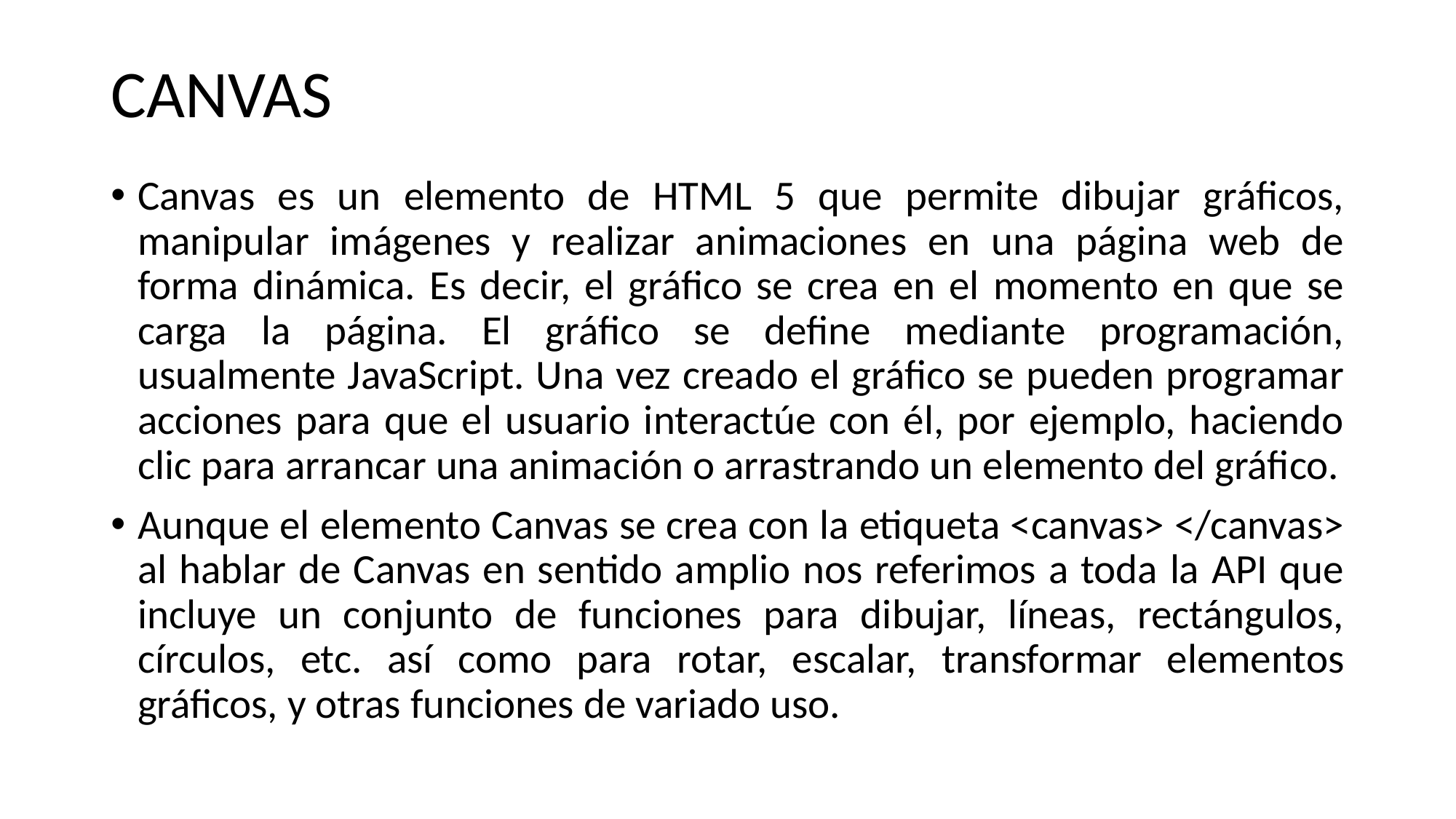

# CANVAS
Canvas es un elemento de HTML 5 que permite dibujar gráficos, manipular imágenes y realizar animaciones en una página web de forma dinámica. Es decir, el gráfico se crea en el momento en que se carga la página. El gráfico se define mediante programación, usualmente JavaScript. Una vez creado el gráfico se pueden programar acciones para que el usuario interactúe con él, por ejemplo, haciendo clic para arrancar una animación o arrastrando un elemento del gráfico.
Aunque el elemento Canvas se crea con la etiqueta <canvas> </canvas> al hablar de Canvas en sentido amplio nos referimos a toda la API que incluye un conjunto de funciones para dibujar, líneas, rectángulos, círculos, etc. así como para rotar, escalar, transformar elementos gráficos, y otras funciones de variado uso.